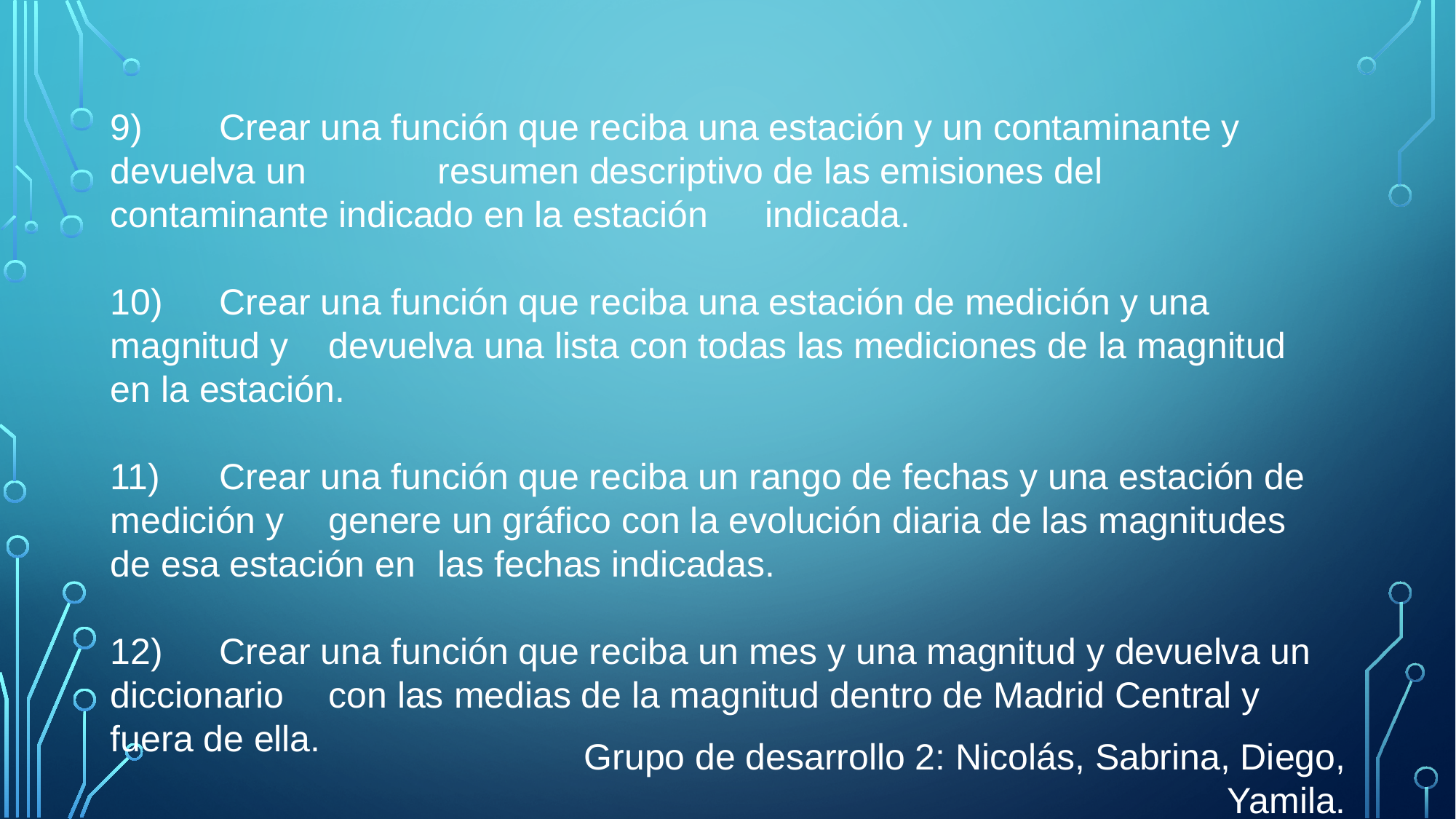

9) 	Crear una función que reciba una estación y un contaminante y devuelva un   	resumen descriptivo de las emisiones del contaminante indicado en la estación 	indicada.
10)	Crear una función que reciba una estación de medición y una magnitud y 	devuelva una lista con todas las mediciones de la magnitud en la estación.
11)	Crear una función que reciba un rango de fechas y una estación de medición y 	genere un gráfico con la evolución diaria de las magnitudes de esa estación en 	las fechas indicadas.
12)	Crear una función que reciba un mes y una magnitud y devuelva un diccionario 	con las medias de la magnitud dentro de Madrid Central y fuera de ella.
Grupo de desarrollo 2: Nicolás, Sabrina, Diego, Yamila.